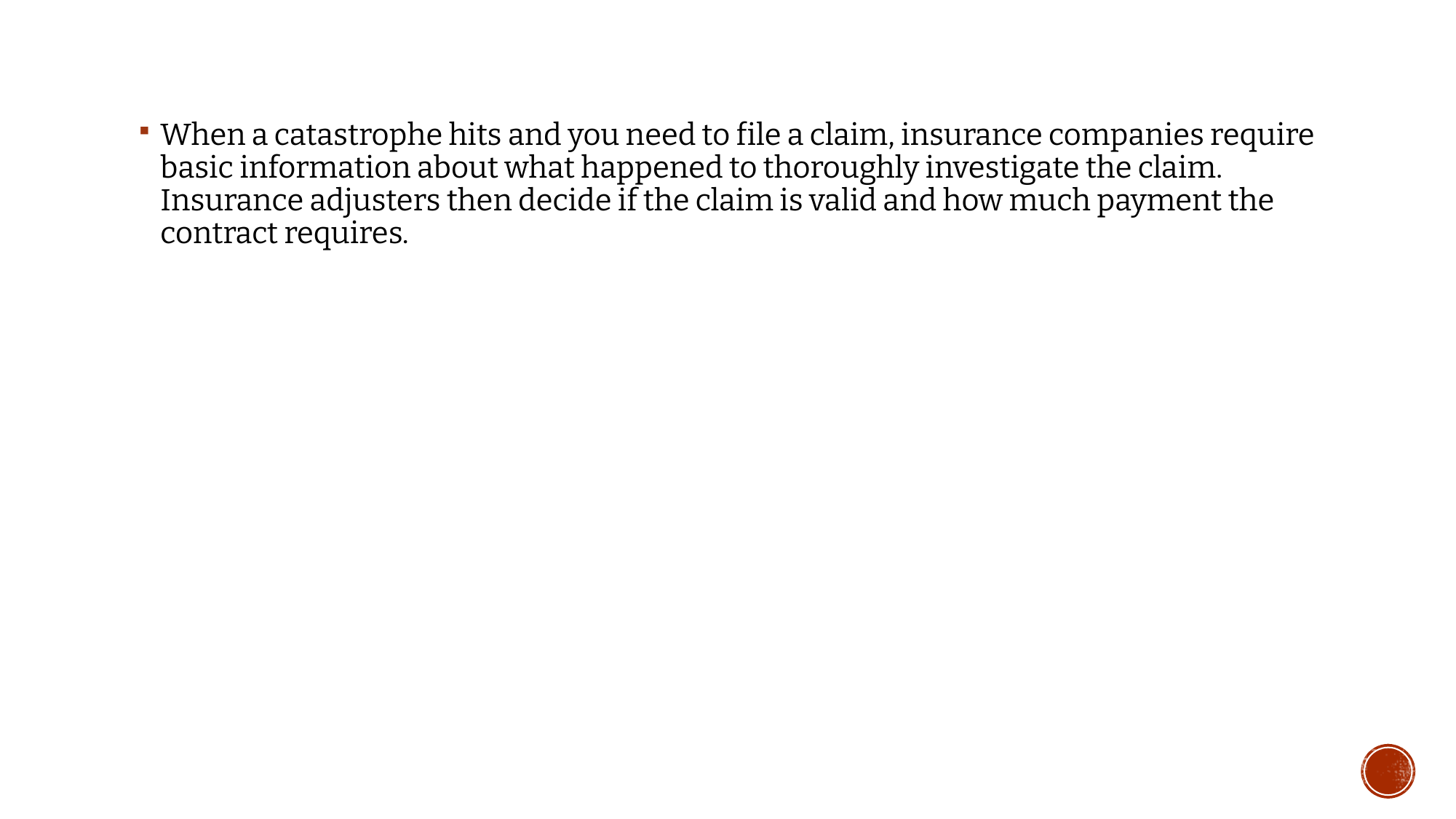

# Claims
When a catastrophe hits and you need to file a claim, insurance companies require basic information about what happened to thoroughly investigate the claim. Insurance adjusters then decide if the claim is valid and how much payment the contract requires.